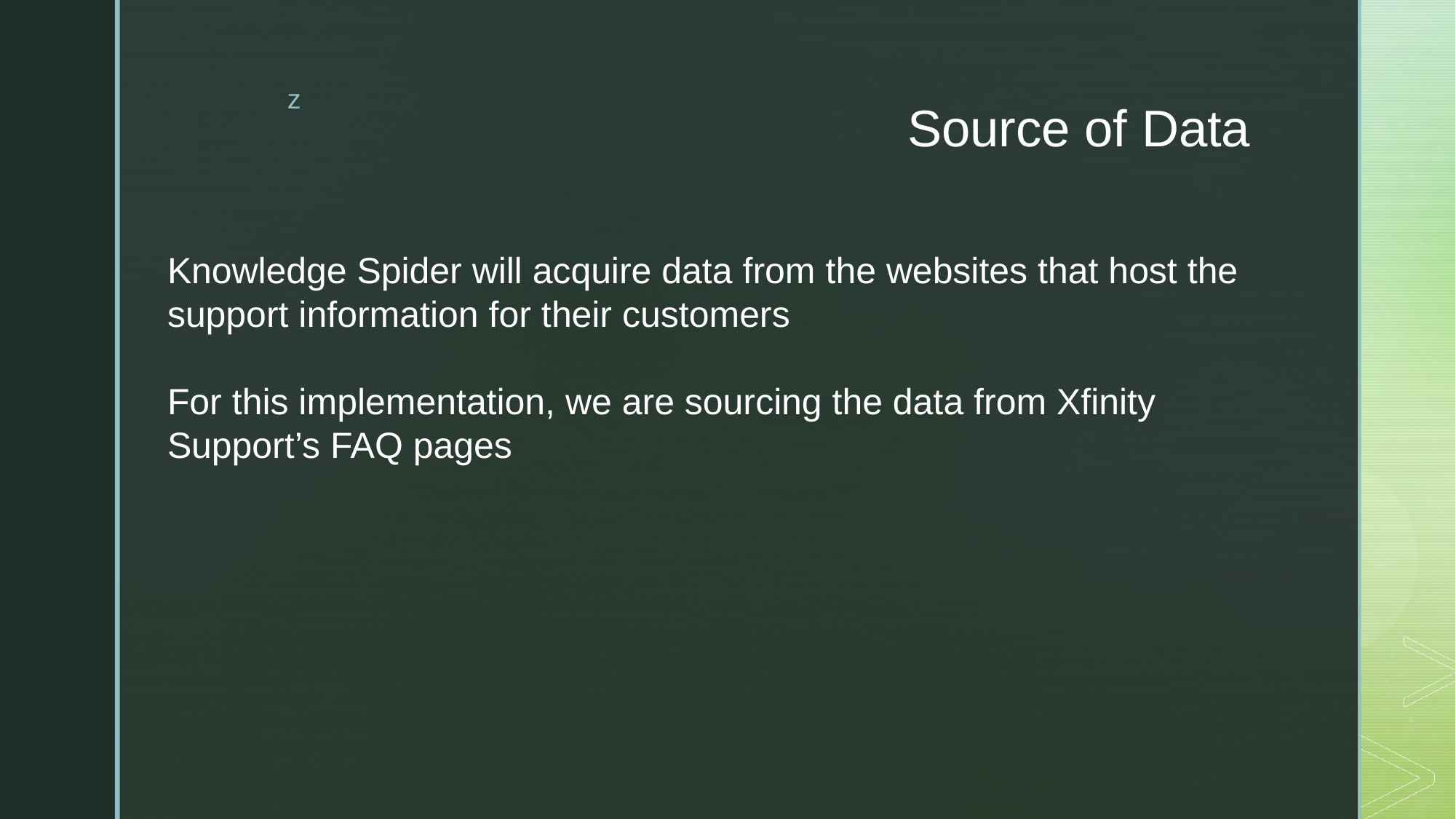

# Source of Data
Knowledge Spider will acquire data from the websites that host the support information for their customers

For this implementation, we are sourcing the data from Xfinity Support’s FAQ pages